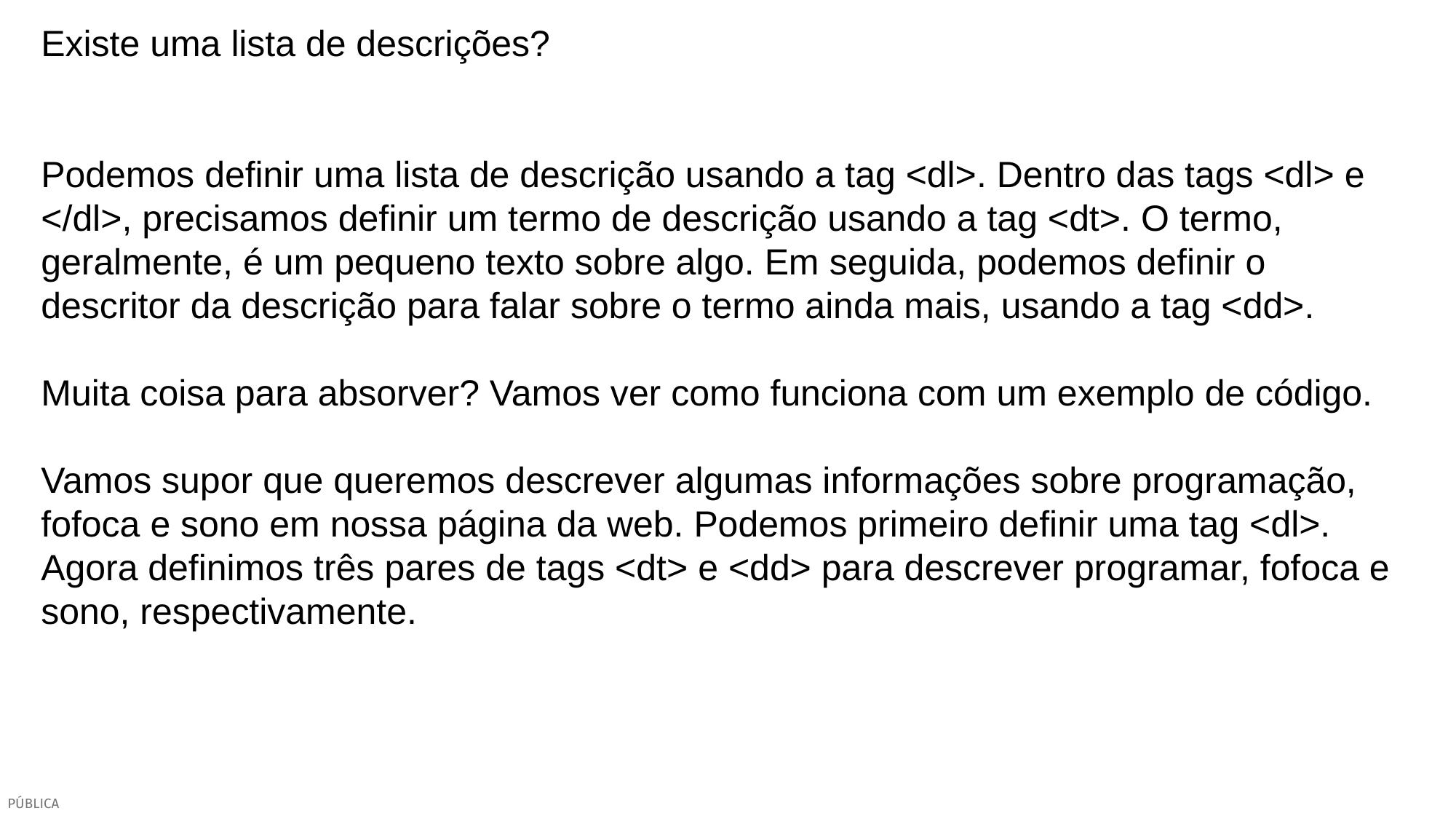

Existe uma lista de descrições?

Podemos definir uma lista de descrição usando a tag <dl>. Dentro das tags <dl> e </dl>, precisamos definir um termo de descrição usando a tag <dt>. O termo, geralmente, é um pequeno texto sobre algo. Em seguida, podemos definir o descritor da descrição para falar sobre o termo ainda mais, usando a tag <dd>.

Muita coisa para absorver? Vamos ver como funciona com um exemplo de código.

Vamos supor que queremos descrever algumas informações sobre programação, fofoca e sono em nossa página da web. Podemos primeiro definir uma tag <dl>. Agora definimos três pares de tags <dt> e <dd> para descrever programar, fofoca e sono, respectivamente.